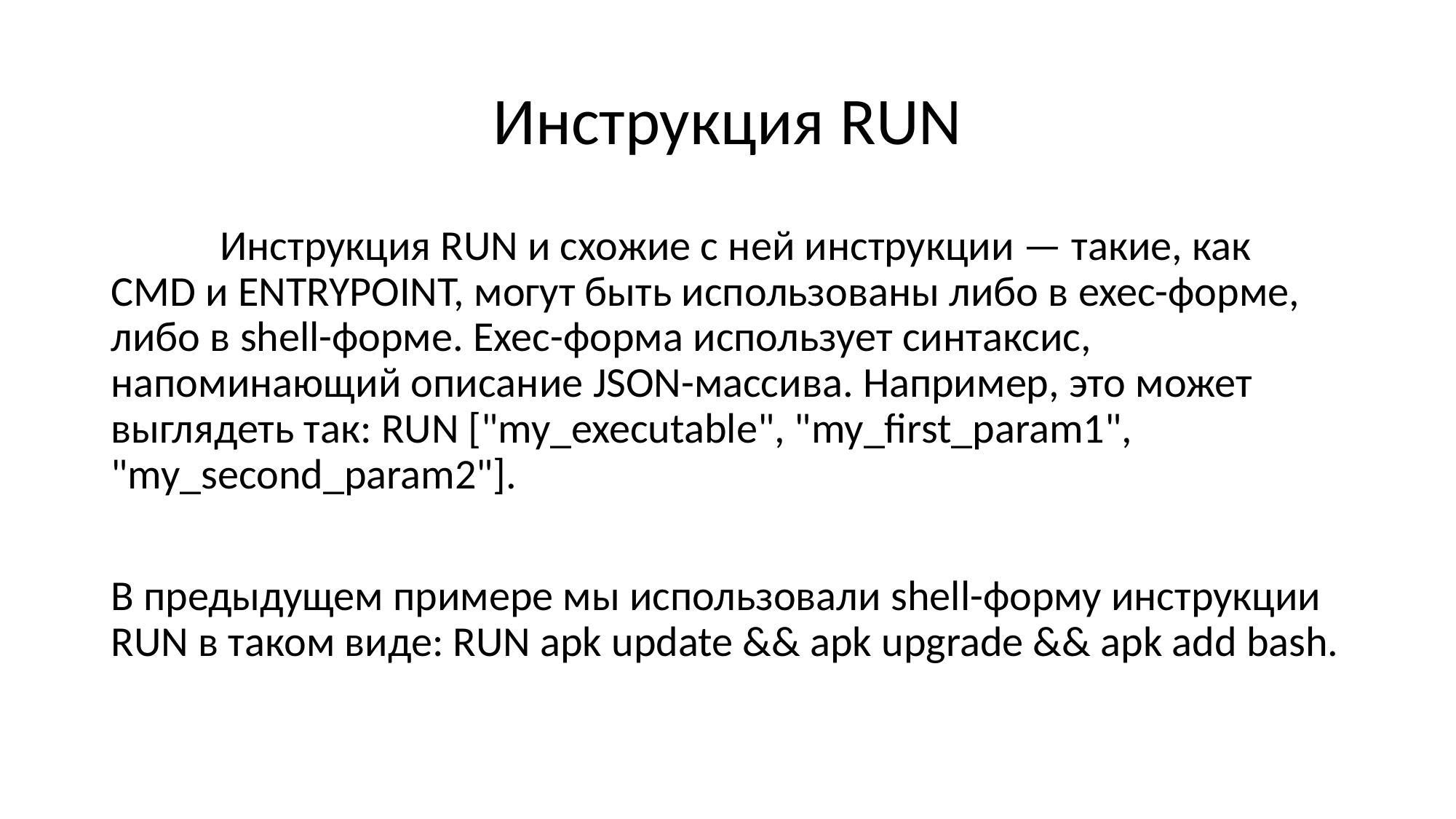

# Инструкция RUN
	Инструкция RUN и схожие с ней инструкции — такие, как CMD и ENTRYPOINT, могут быть использованы либо в exec-форме, либо в shell-форме. Exec-форма использует синтаксис, напоминающий описание JSON-массива. Например, это может выглядеть так: RUN ["my_executable", "my_first_param1", "my_second_param2"].

В предыдущем примере мы использовали shell-форму инструкции RUN в таком виде: RUN apk update && apk upgrade && apk add bash.